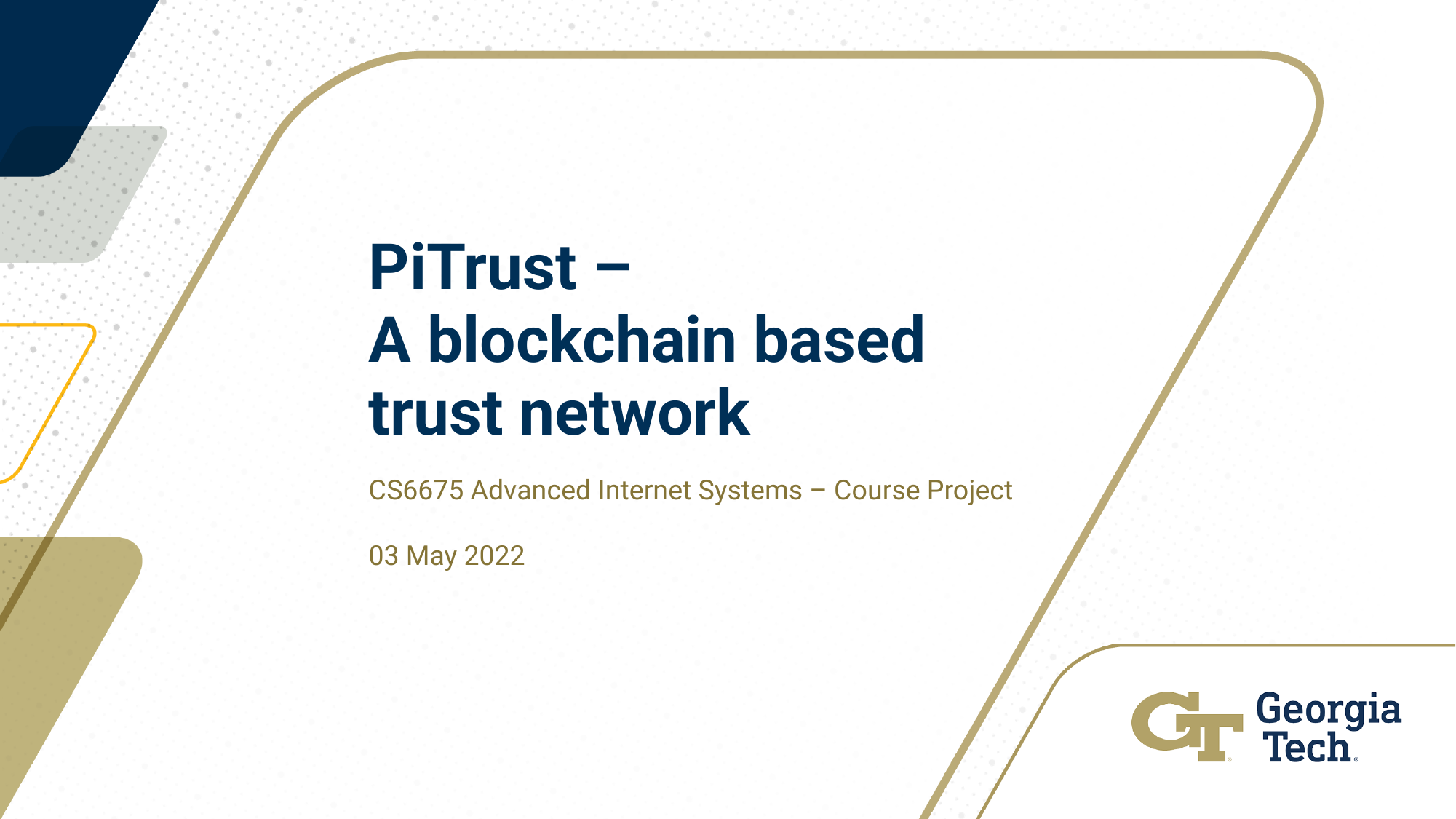

# PiTrust – A blockchain based trust network
CS6675 Advanced Internet Systems – Course Project

03 May 2022